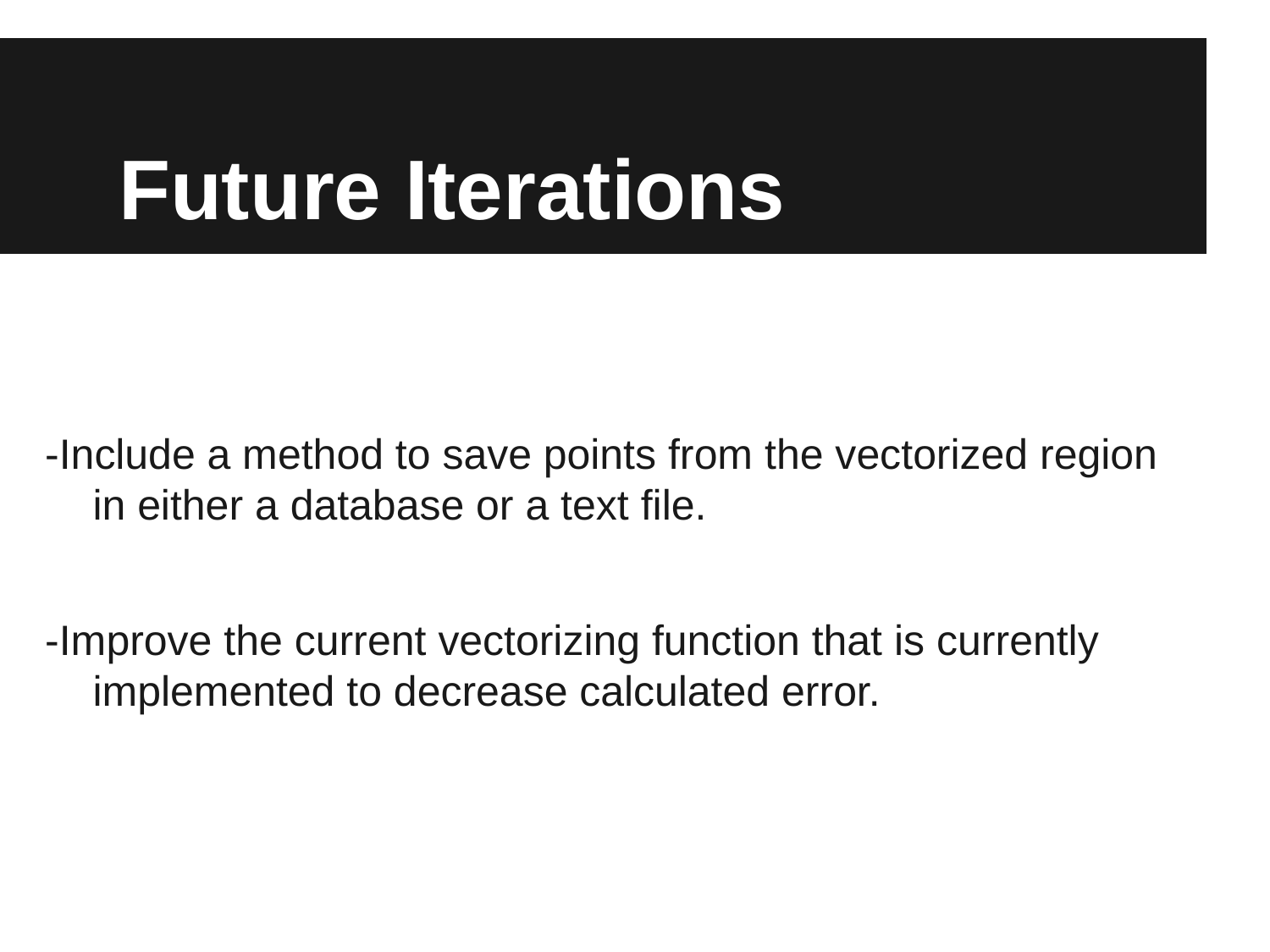

# Future Iterations

-Include a method to save points from the vectorized region in either a database or a text file.

-Improve the current vectorizing function that is currently implemented to decrease calculated error.